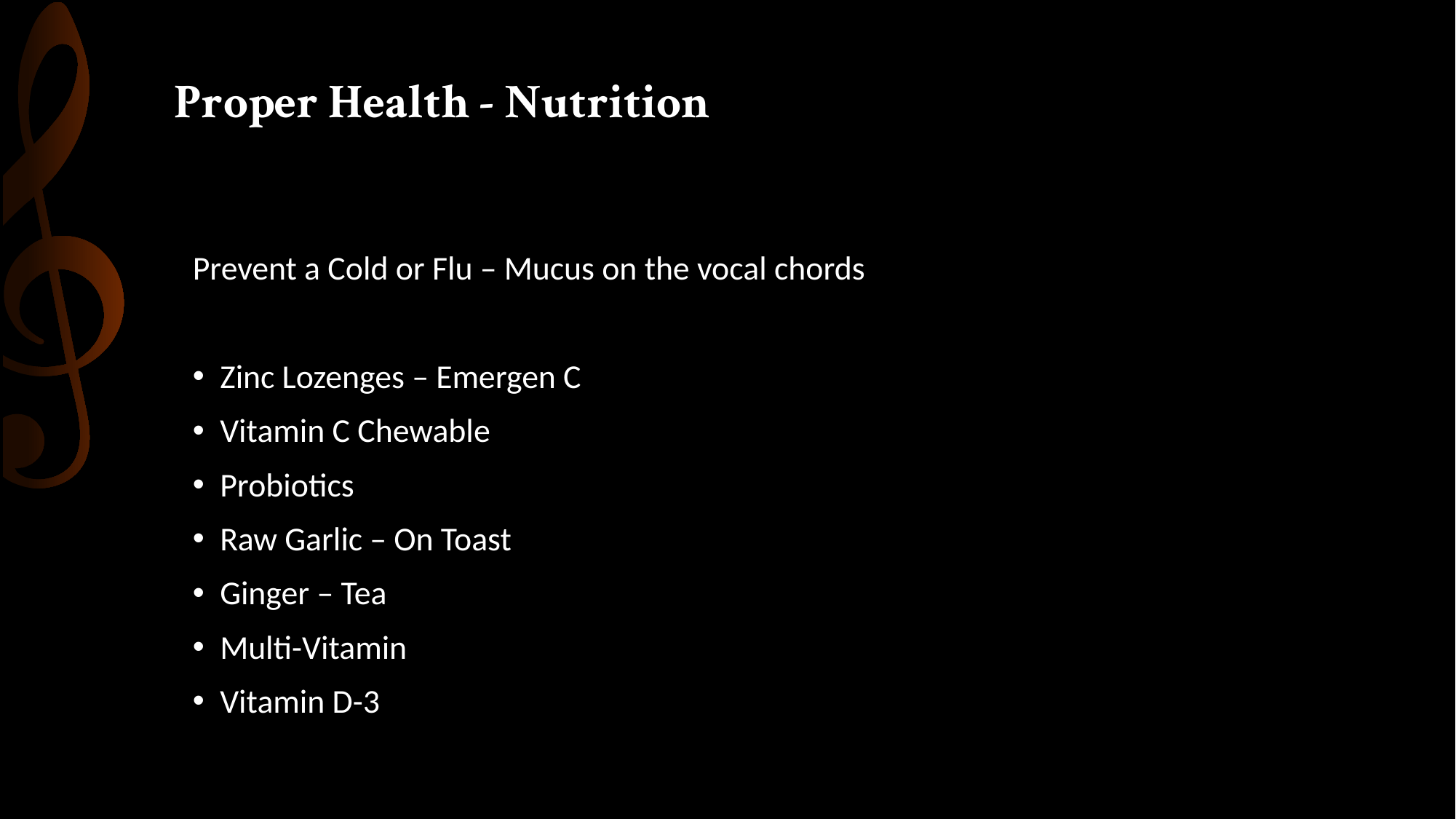

Proper Health - Nutrition

Prevent a Cold or Flu – Mucus on the vocal chords

Zinc Lozenges – Emergen C
Vitamin C Chewable
Probiotics
Raw Garlic – On Toast
Ginger – Tea
Multi-Vitamin
Vitamin D-3